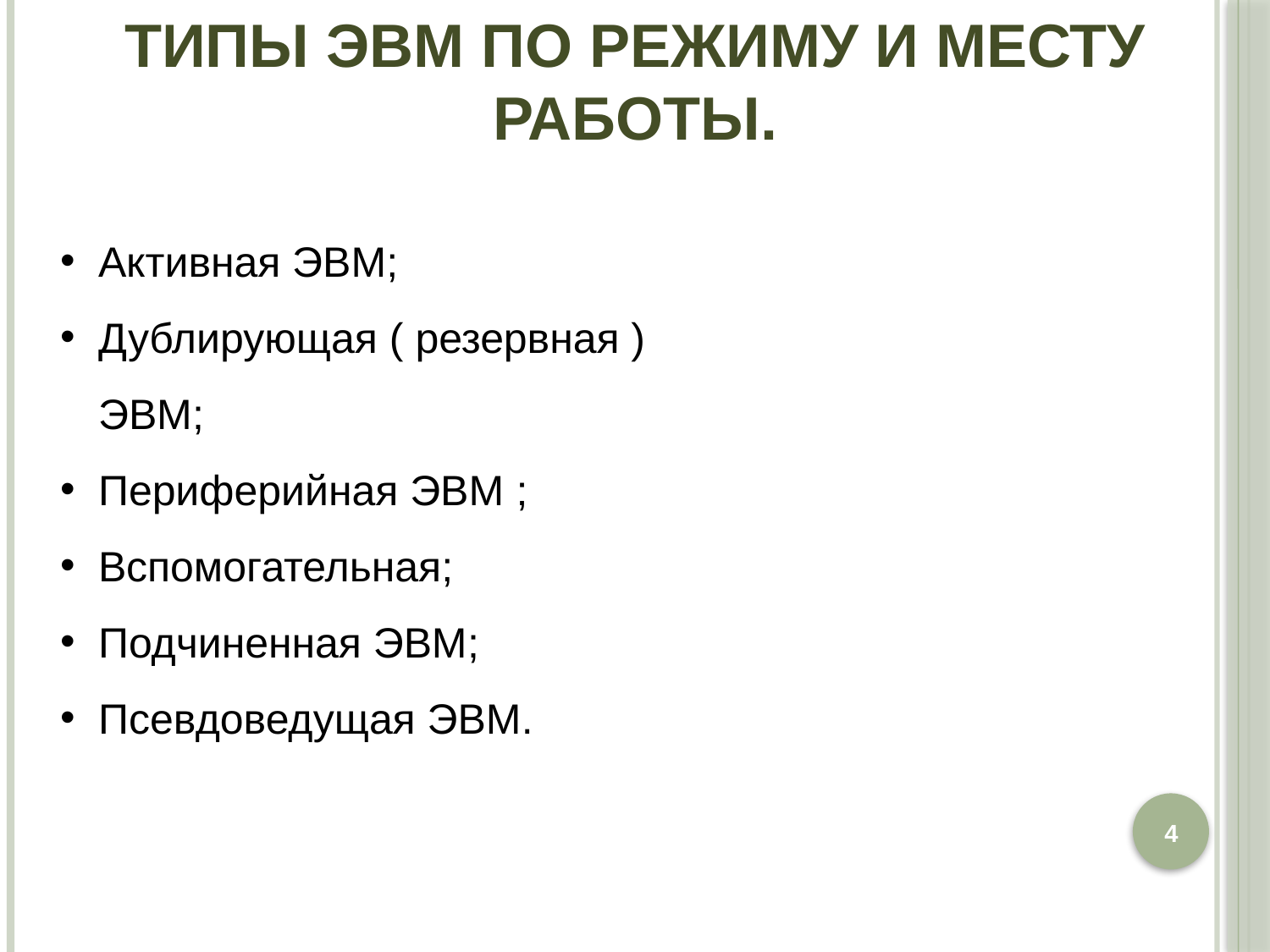

# Типы ЭВМ по режиму и месту работы.
Активная ЭВМ;
Дублирующая ( резервная ) ЭВМ;
Периферийная ЭВМ ;
Вспомогательная;
Подчиненная ЭВМ;
Псевдоведущая ЭВМ.
4